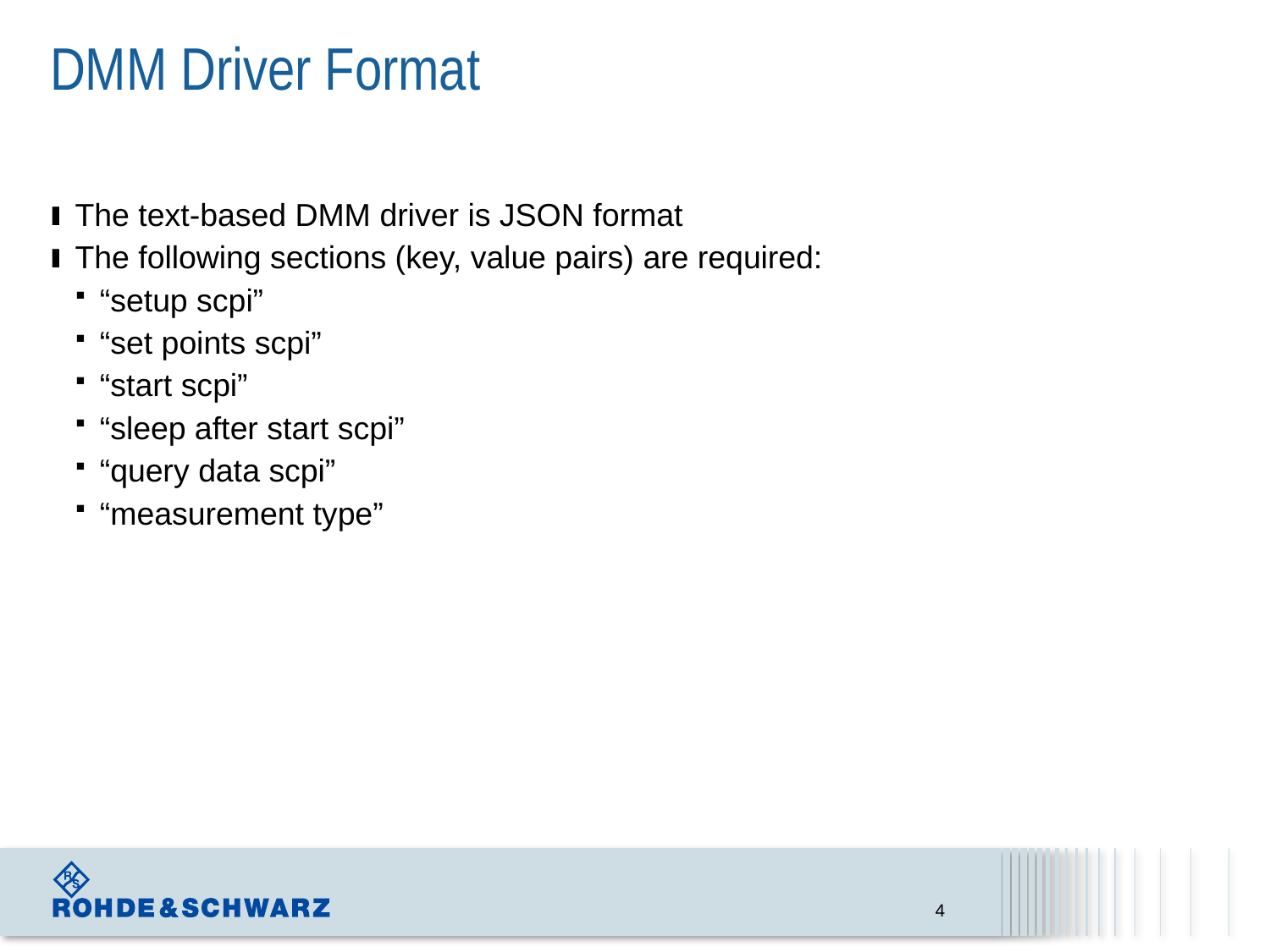

# DMM Driver Format
The text-based DMM driver is JSON format
The following sections (key, value pairs) are required:
“setup scpi”
“set points scpi”
“start scpi”
“sleep after start scpi”
“query data scpi”
“measurement type”

4